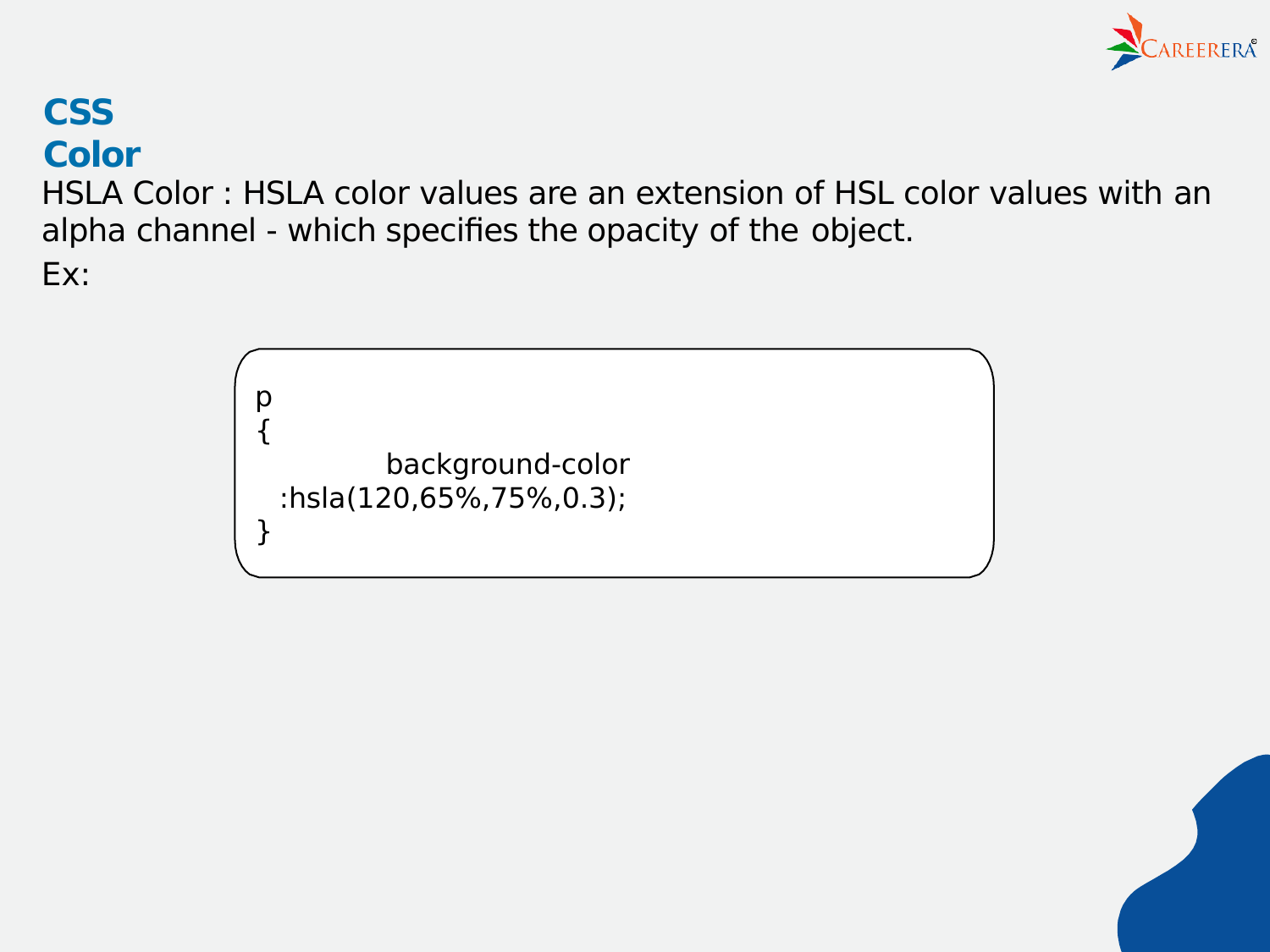

R
# CSS Color
HSLA Color : HSLA color values are an extension of HSL color values with an
alpha channel - which speciﬁes the opacity of the object.
Ex:

p
{
background-color
:hsla(120,65%,75%,0.3);
}